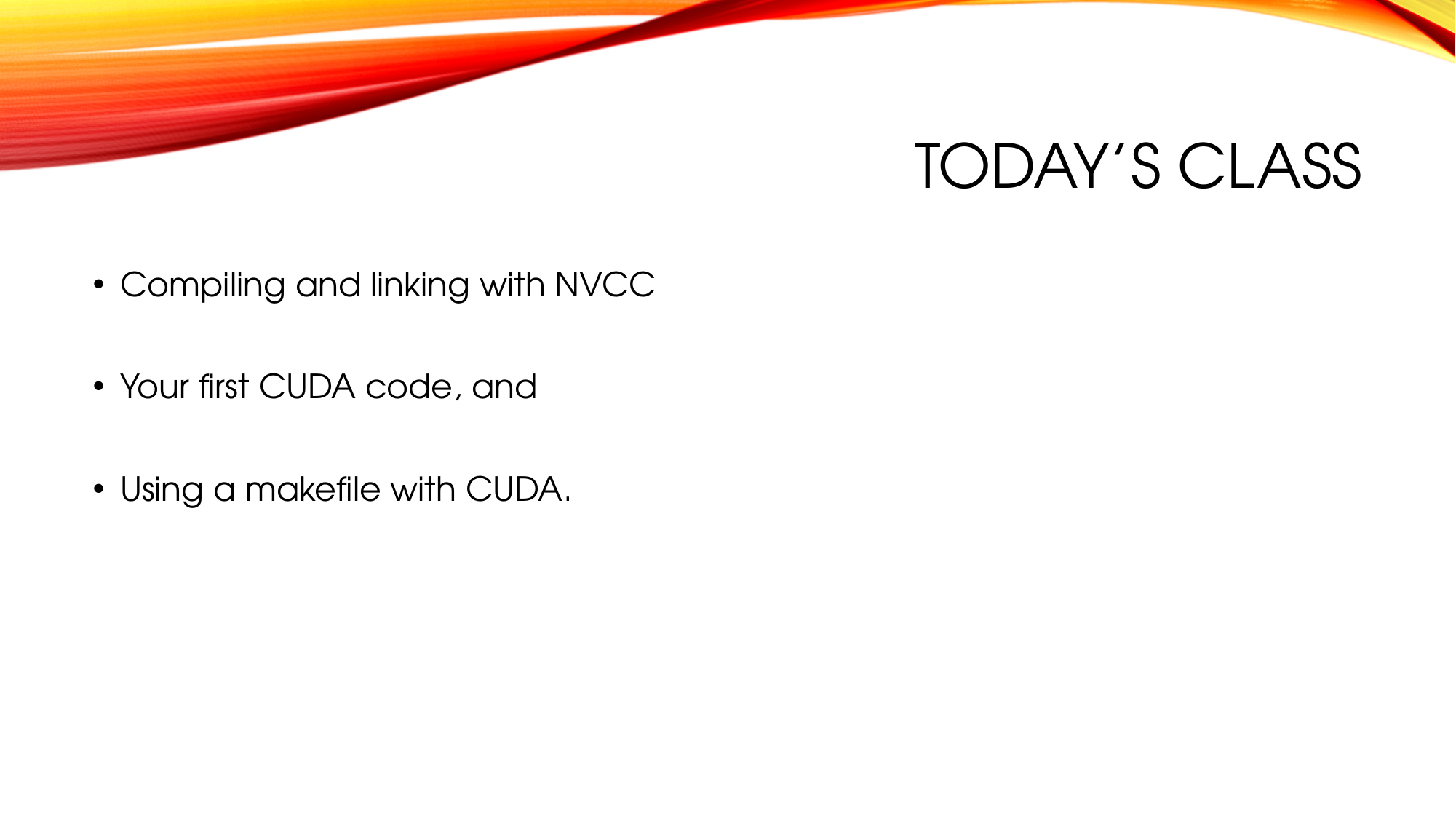

# Today’s class
Compiling and linking with NVCC

Your first CUDA code, and

Using a makefile with CUDA.